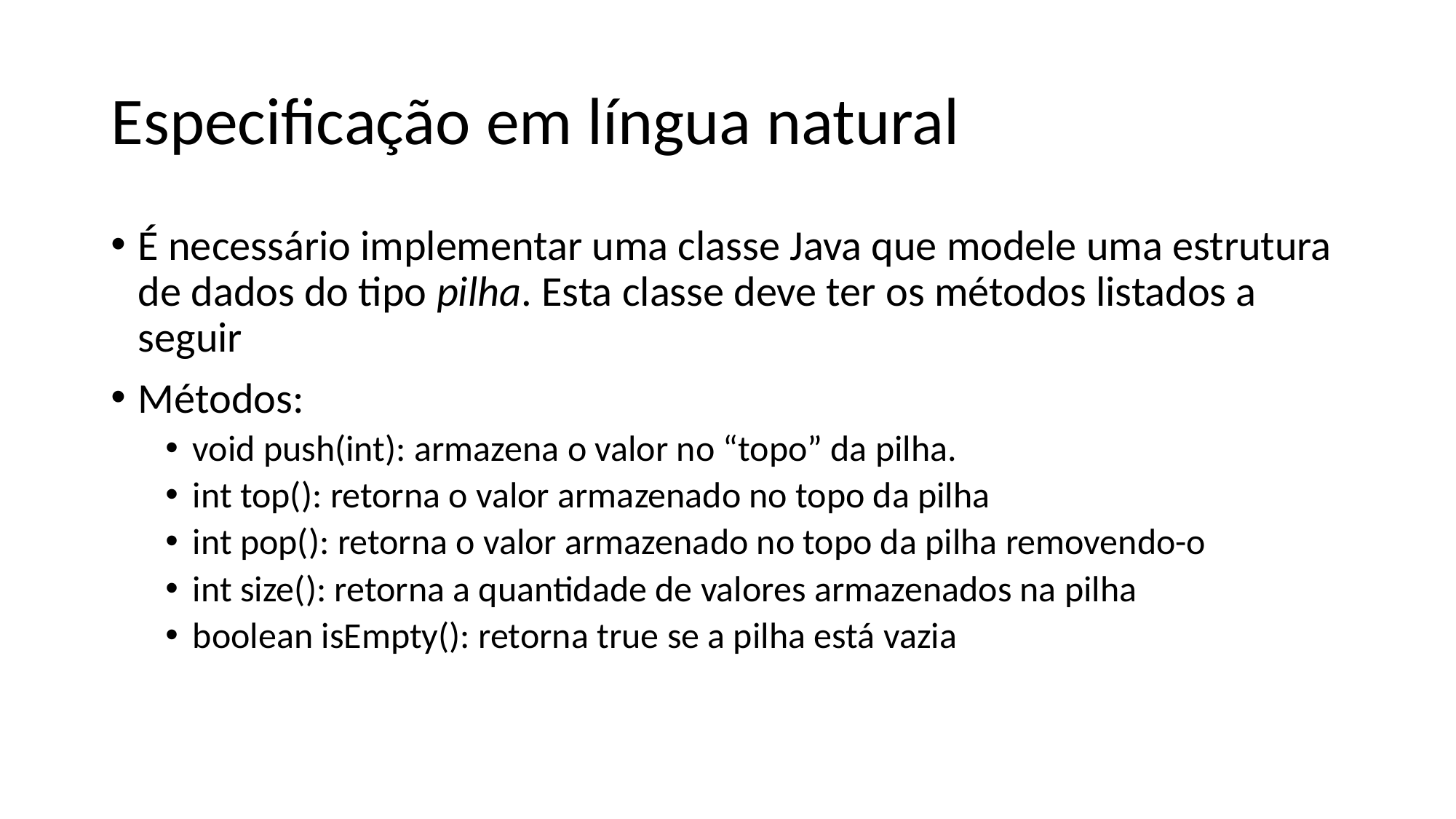

# Especificação em língua natural
É necessário implementar uma classe Java que modele uma estrutura de dados do tipo pilha. Esta classe deve ter os métodos listados a seguir
Métodos:
void push(int): armazena o valor no “topo” da pilha.
int top(): retorna o valor armazenado no topo da pilha
int pop(): retorna o valor armazenado no topo da pilha removendo-o
int size(): retorna a quantidade de valores armazenados na pilha
boolean isEmpty(): retorna true se a pilha está vazia